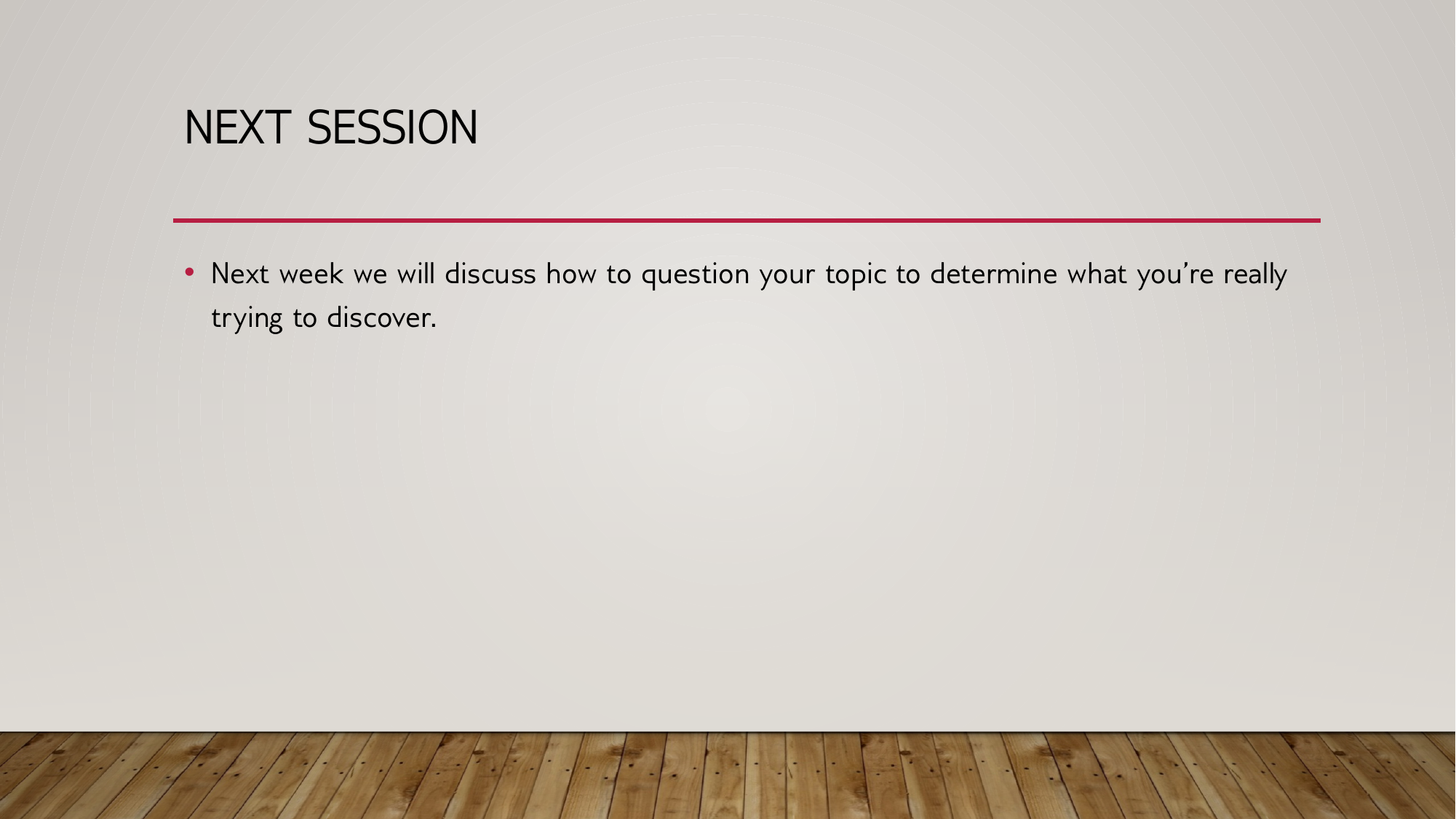

# Next session
Next week we will discuss how to question your topic to determine what you’re really trying to discover.